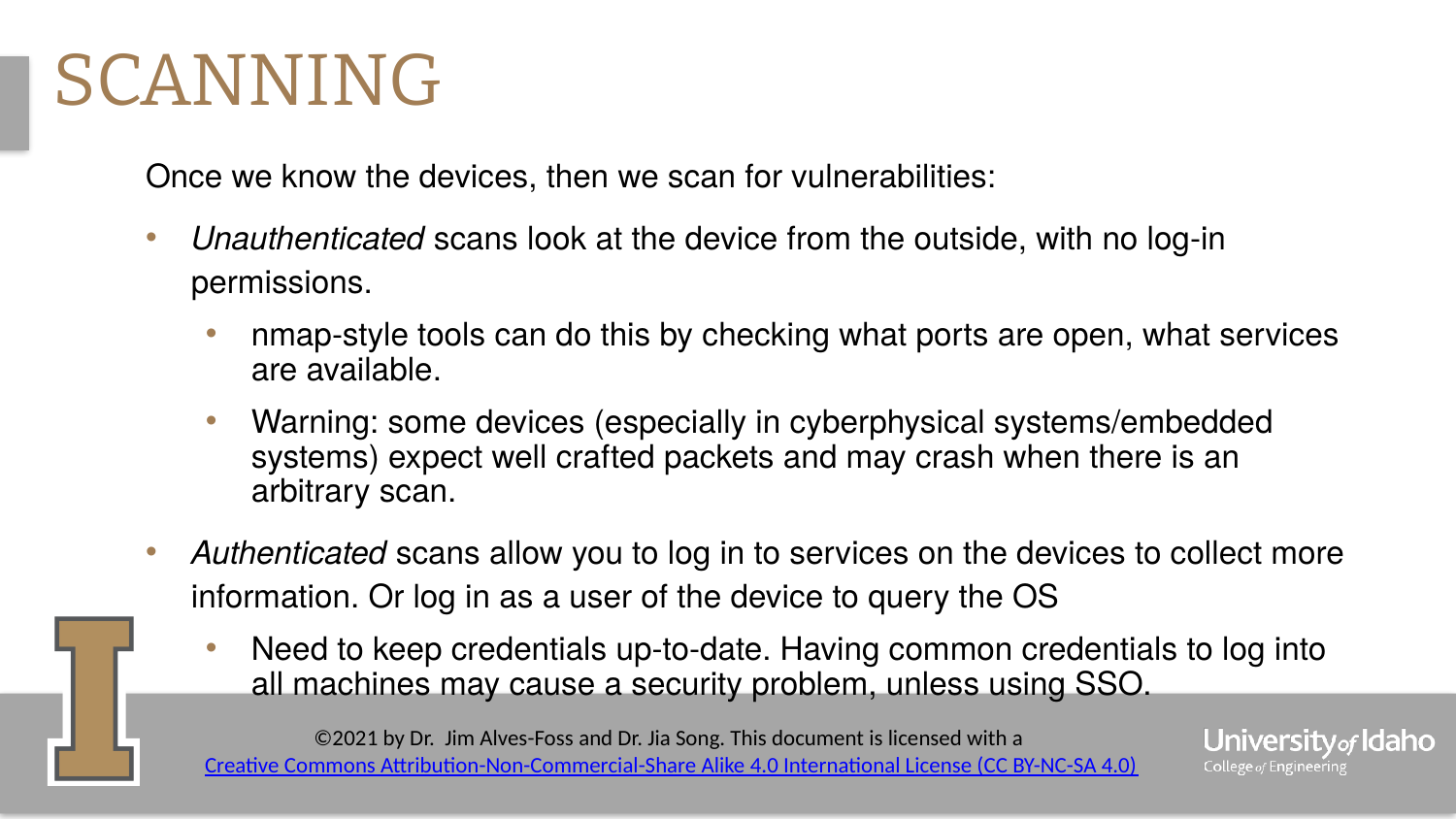

# scanning
Once we know the devices, then we scan for vulnerabilities:
Unauthenticated scans look at the device from the outside, with no log-in permissions.
nmap-style tools can do this by checking what ports are open, what services are available.
Warning: some devices (especially in cyberphysical systems/embedded systems) expect well crafted packets and may crash when there is an arbitrary scan.
Authenticated scans allow you to log in to services on the devices to collect more information. Or log in as a user of the device to query the OS
Need to keep credentials up-to-date. Having common credentials to log into all machines may cause a security problem, unless using SSO.